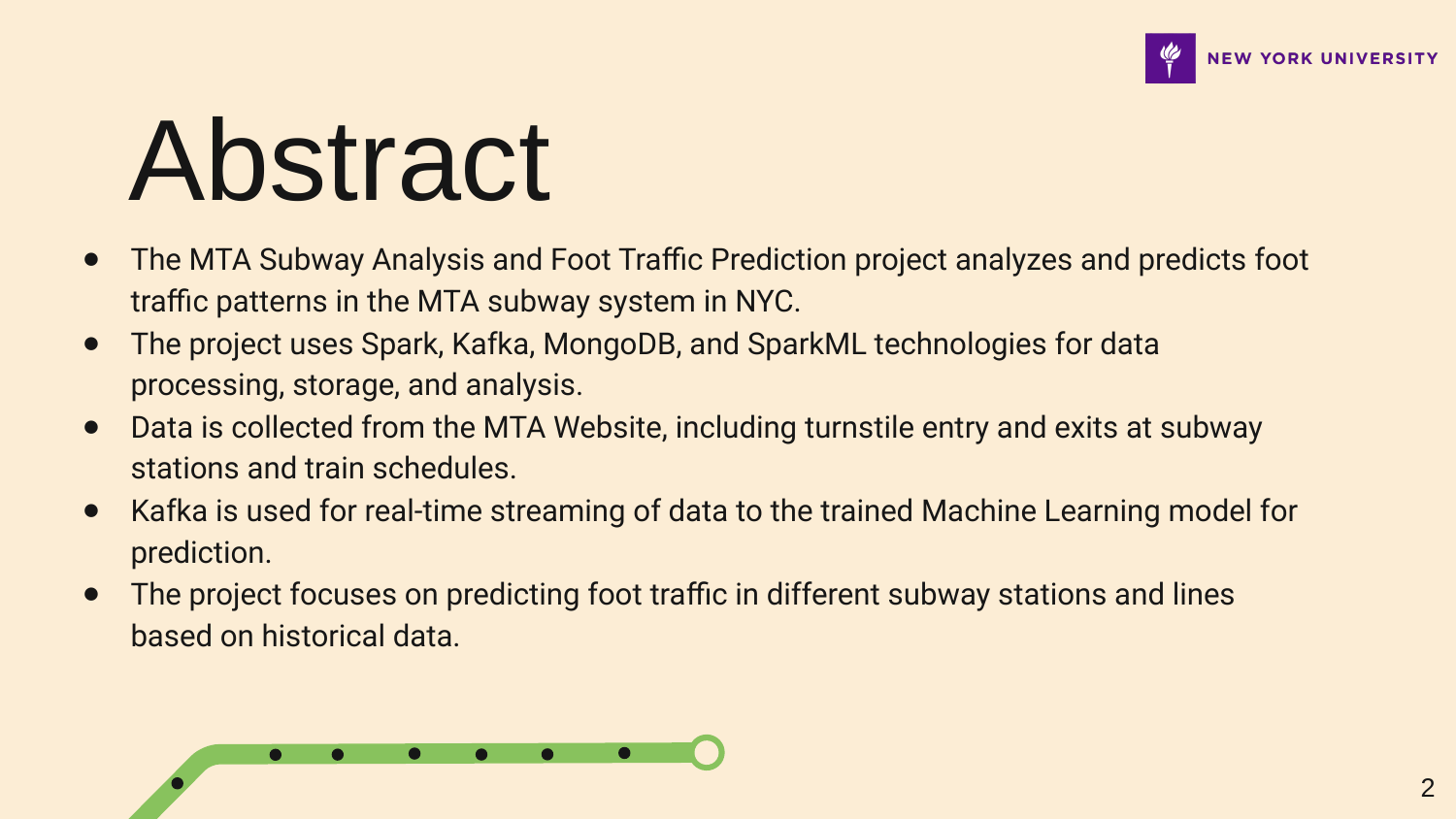

# Abstract
The MTA Subway Analysis and Foot Traffic Prediction project analyzes and predicts foot traffic patterns in the MTA subway system in NYC.
The project uses Spark, Kafka, MongoDB, and SparkML technologies for data processing, storage, and analysis.
Data is collected from the MTA Website, including turnstile entry and exits at subway stations and train schedules.
Kafka is used for real-time streaming of data to the trained Machine Learning model for prediction.
The project focuses on predicting foot traffic in different subway stations and lines based on historical data.

2